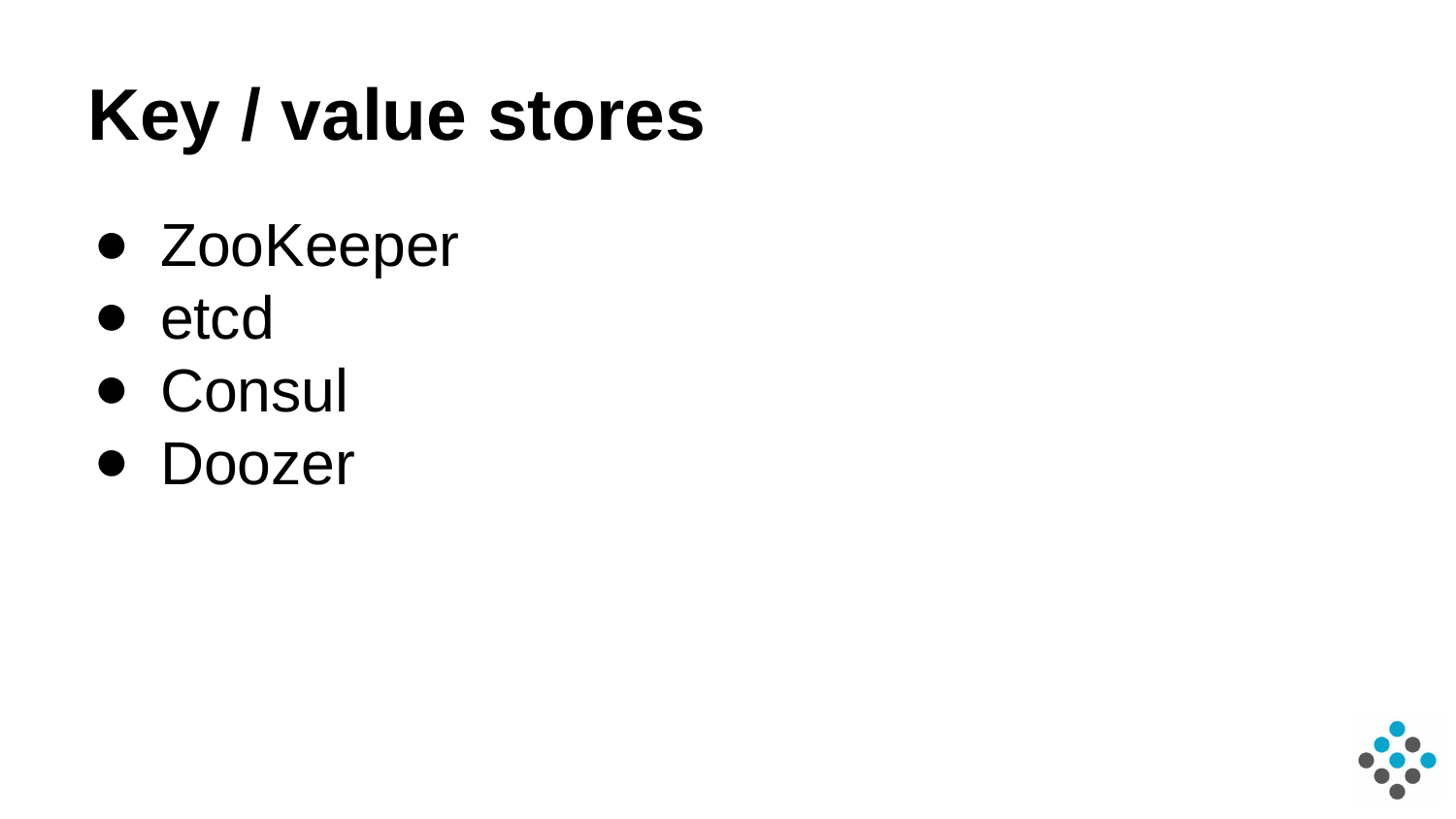

# Key / value stores
ZooKeeper
etcd
Consul
Doozer